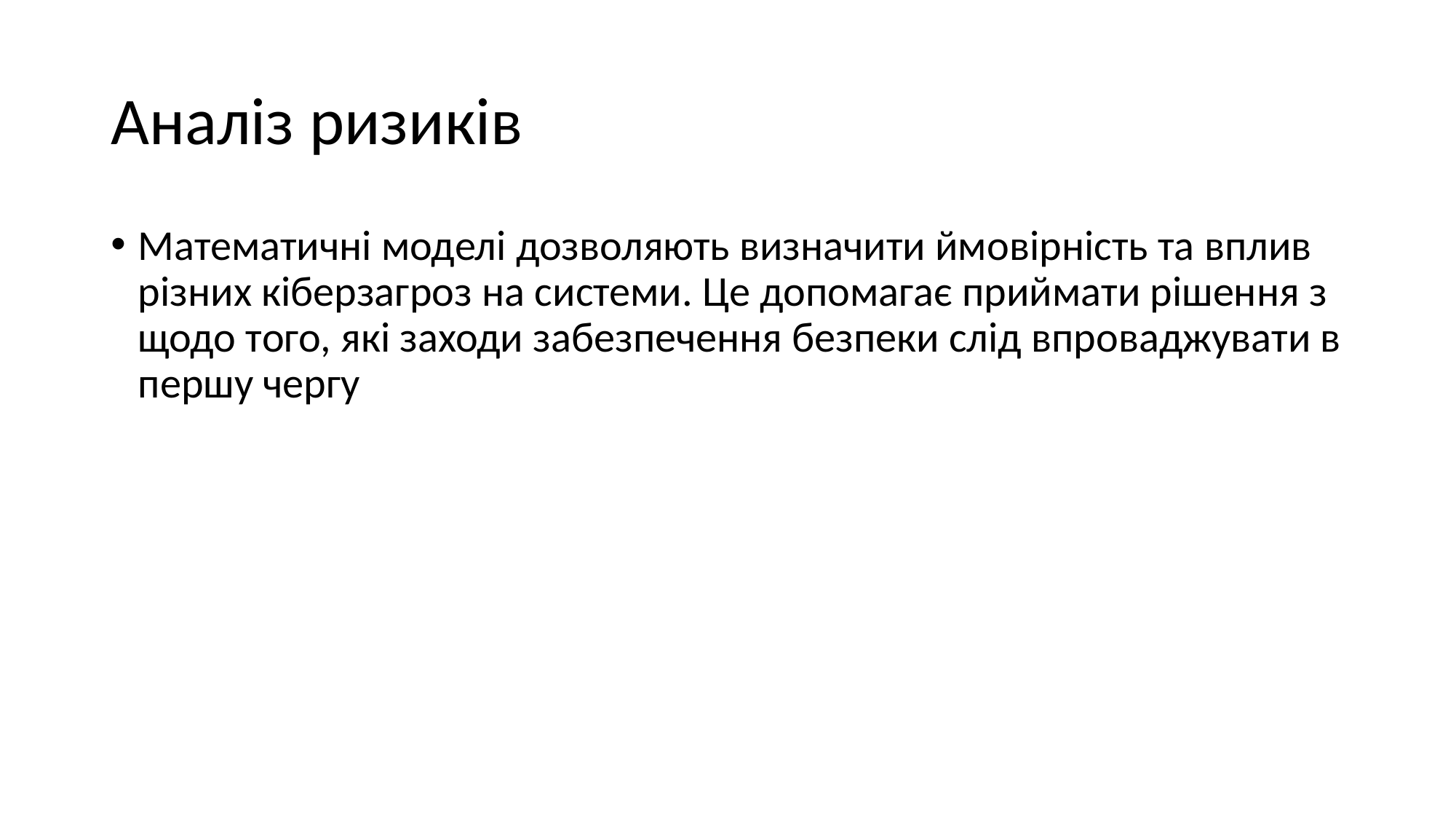

# Аналіз ризиків
Математичні моделі дозволяють визначити ймовірність та вплив різних кіберзагроз на системи. Це допомагає приймати рішення з щодо того, які заходи забезпечення безпеки слід впроваджувати в першу чергу